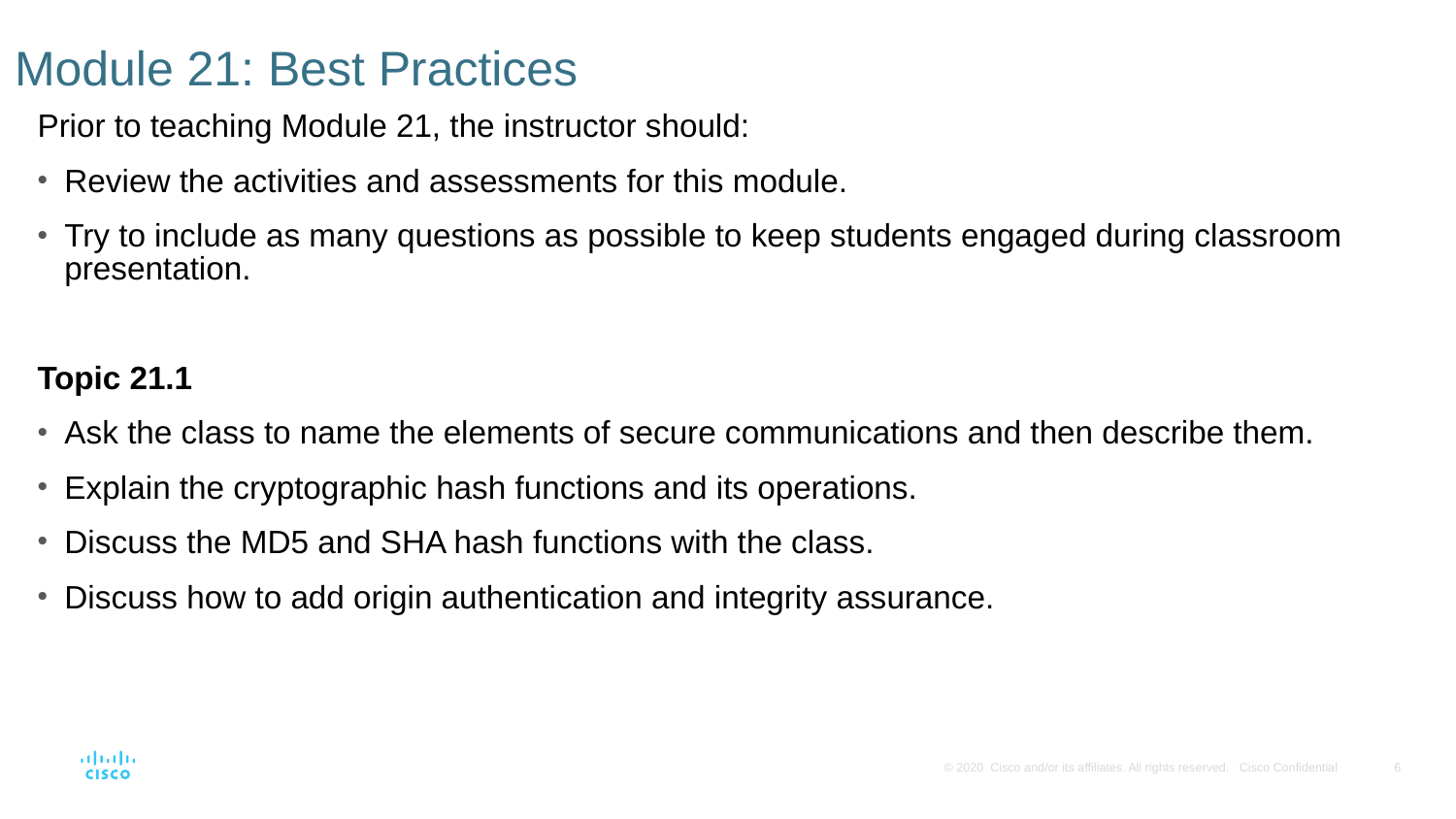

# Module 21: Best Practices
Prior to teaching Module 21, the instructor should:
Review the activities and assessments for this module.
Try to include as many questions as possible to keep students engaged during classroom presentation.

Topic 21.1
Ask the class to name the elements of secure communications and then describe them.
Explain the cryptographic hash functions and its operations.
Discuss the MD5 and SHA hash functions with the class.
Discuss how to add origin authentication and integrity assurance.